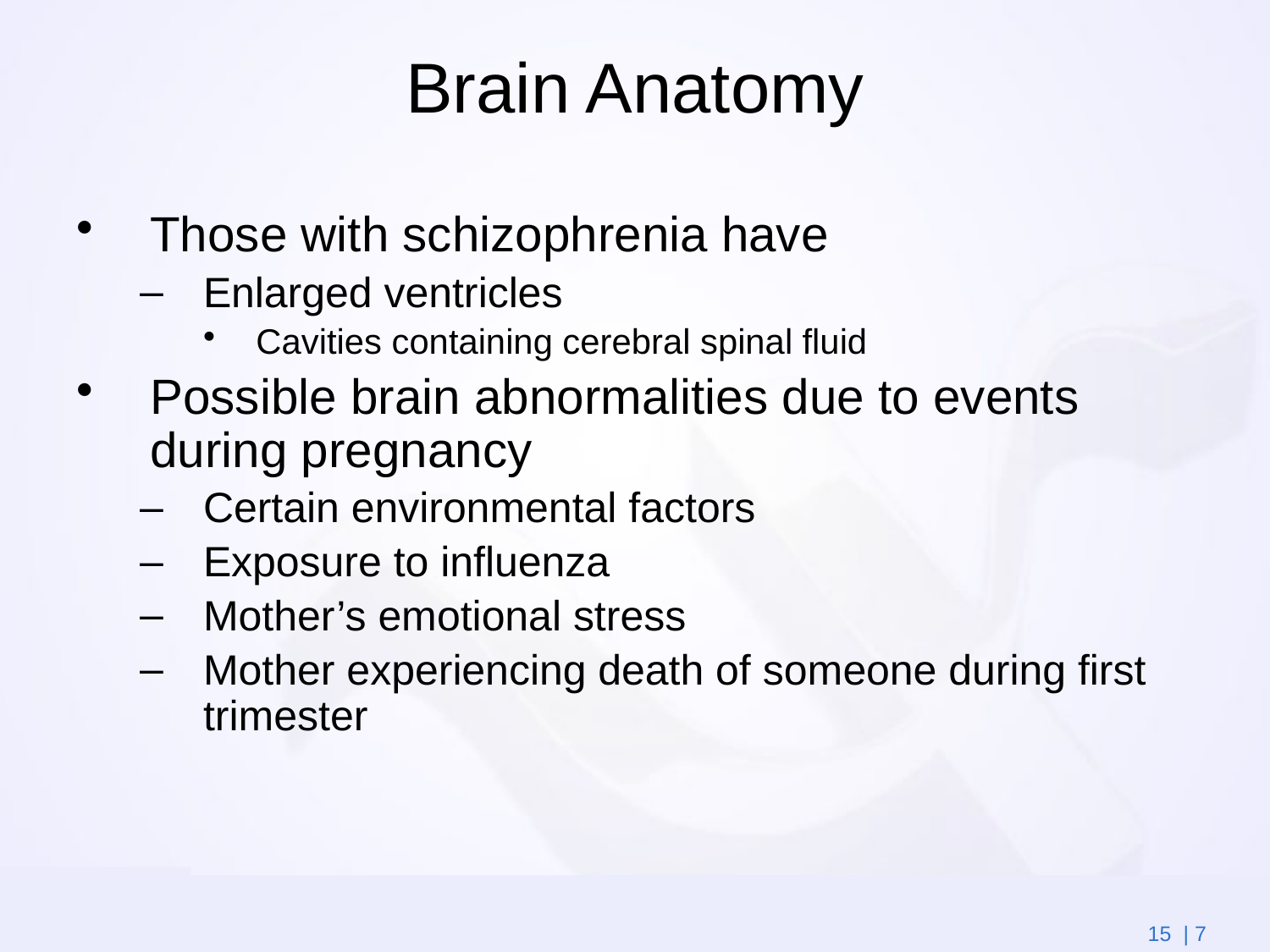

# Brain Anatomy
Those with schizophrenia have
Enlarged ventricles
Cavities containing cerebral spinal fluid
Possible brain abnormalities due to events during pregnancy
Certain environmental factors
Exposure to influenza
Mother’s emotional stress
Mother experiencing death of someone during first trimester